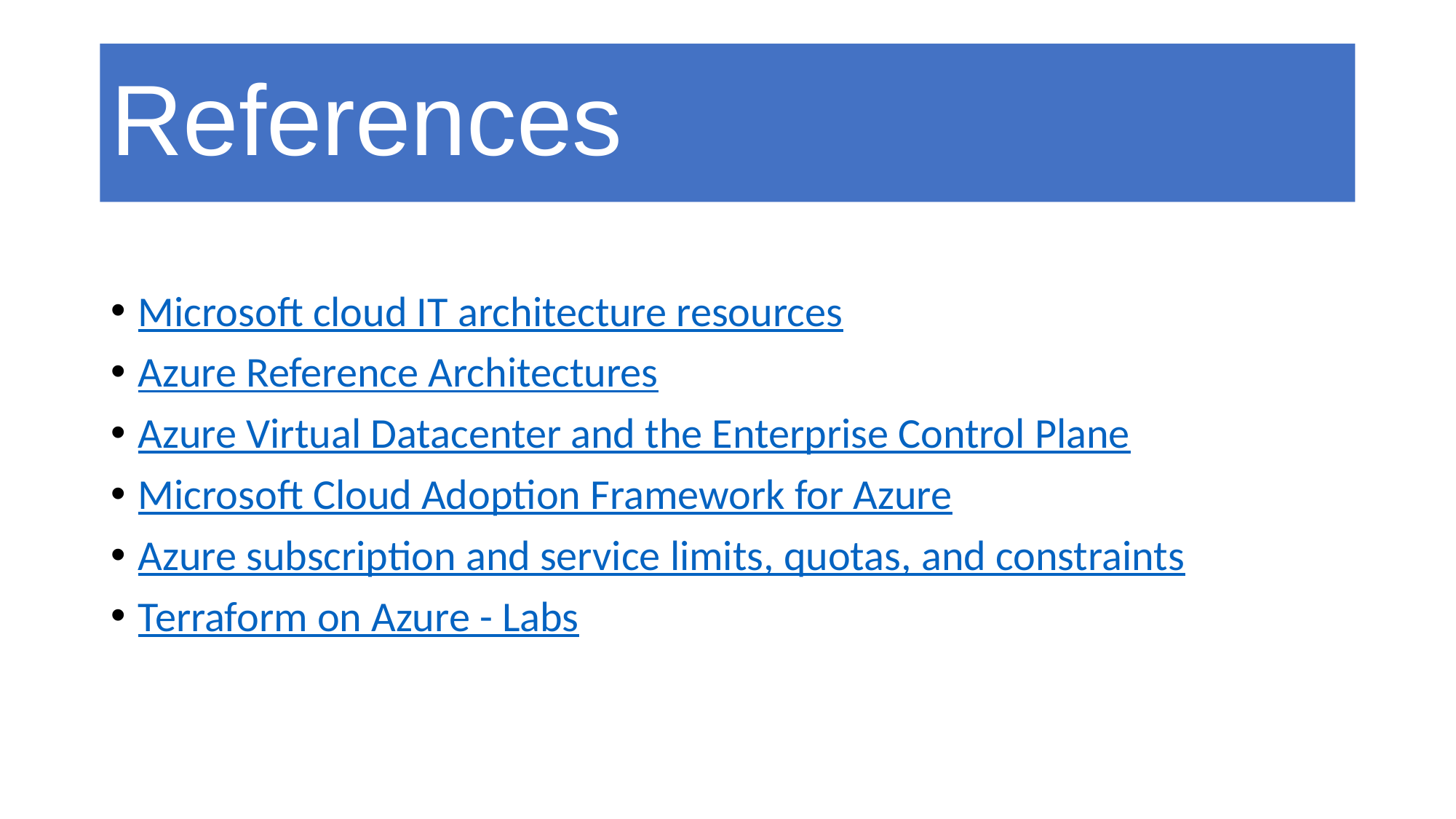

# References

Microsoft cloud IT architecture resources
Azure Reference Architectures
Azure Virtual Datacenter and the Enterprise Control Plane
Microsoft Cloud Adoption Framework for Azure
Azure subscription and service limits, quotas, and constraints
Terraform on Azure - Labs